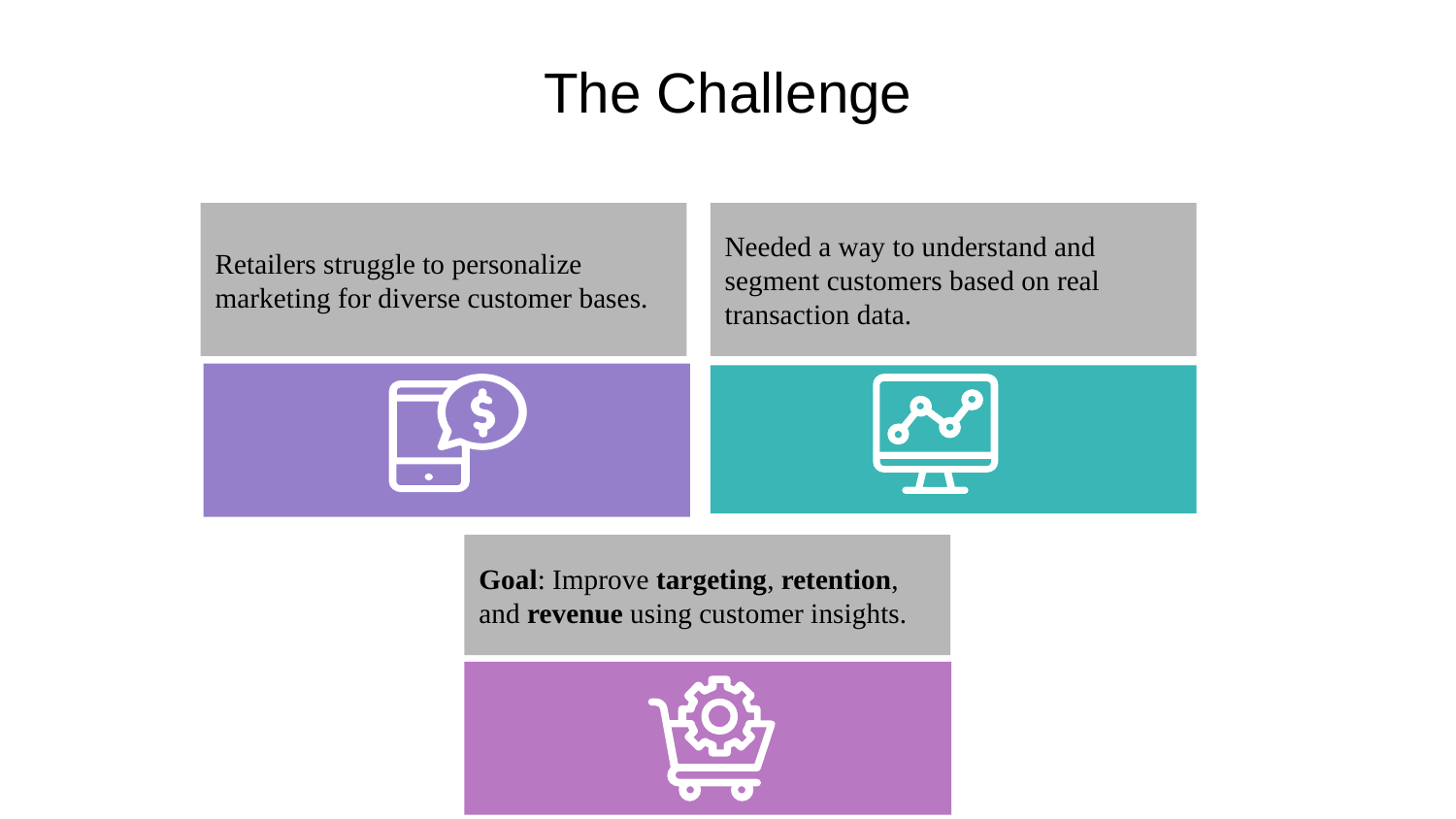

# The Challenge
Retailers struggle to personalize marketing for diverse customer bases.
Needed a way to understand and segment customers based on real transaction data.
Mercury
Mars
Jupiter

Needed a way to understand and segment customers based on real transaction data.

Goal: Improve targeting, retention, and revenue using customer insights.